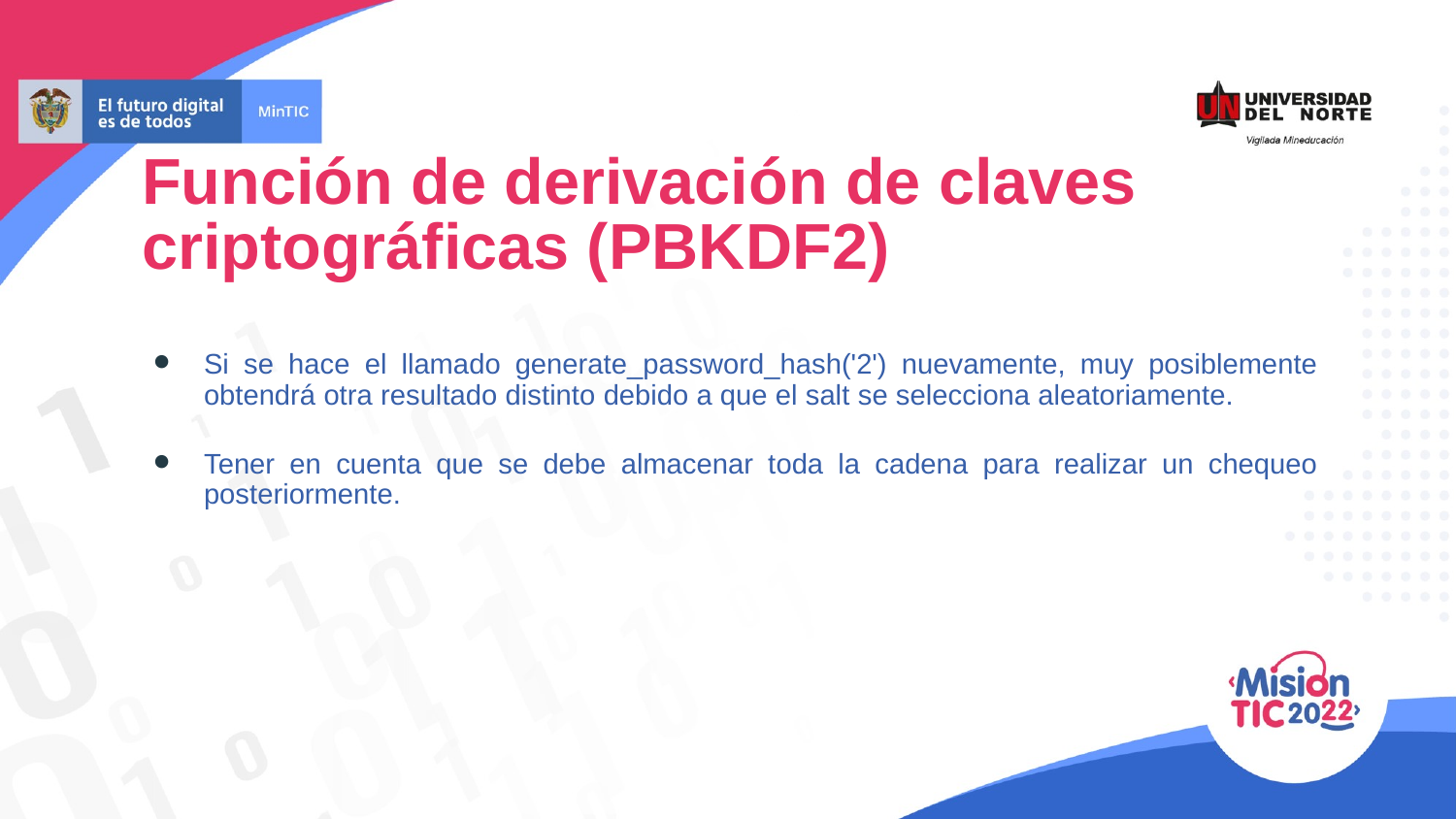

Función de derivación de claves criptográficas (PBKDF2)

Si se hace el llamado generate_password_hash('2') nuevamente, muy posiblemente obtendrá otra resultado distinto debido a que el salt se selecciona aleatoriamente.

Tener en cuenta que se debe almacenar toda la cadena para realizar un chequeo posteriormente.